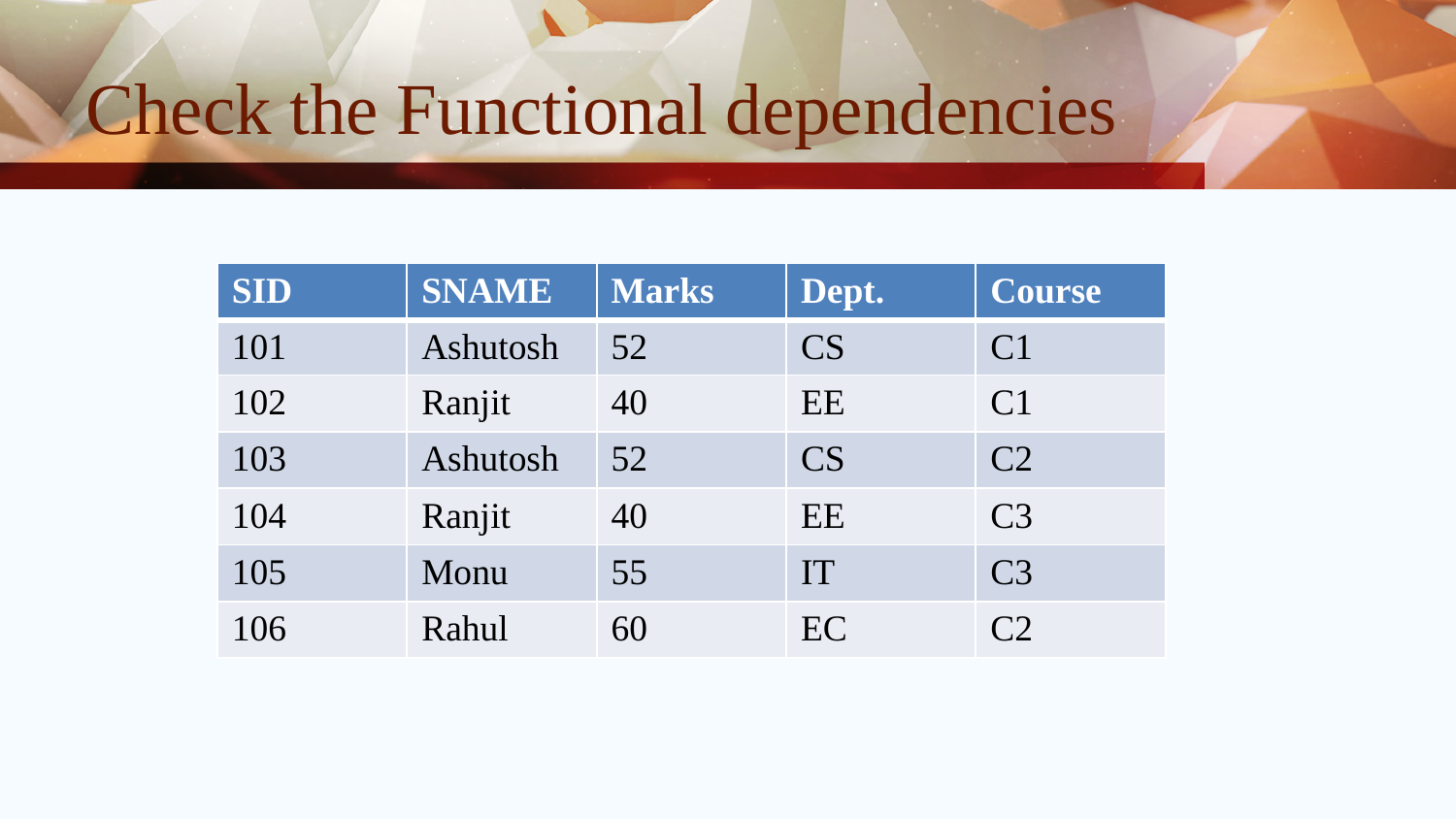

# Check the Functional dependencies

| SID | SNAME | Marks | Dept. | Course |
| --- | --- | --- | --- | --- |
| 101 | Ashutosh | 52 | CS | C1 |
| 102 | Ranjit | 40 | EE | C1 |
| 103 | Ashutosh | 52 | CS | C2 |
| 104 | Ranjit | 40 | EE | C3 |
| 105 | Monu | 55 | IT | C3 |
| 106 | Rahul | 60 | EC | C2 |